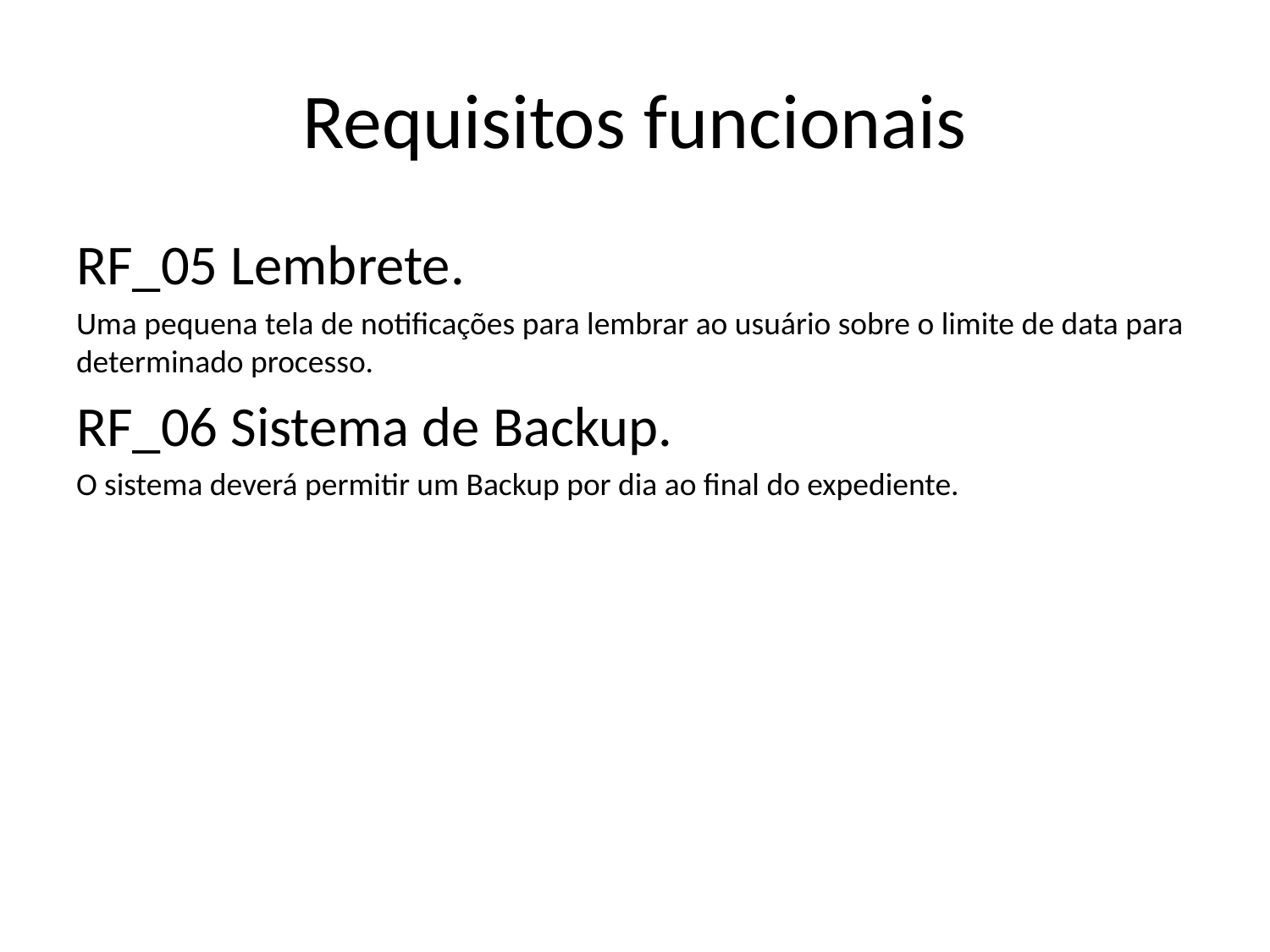

# Requisitos funcionais
RF_05 Lembrete.
Uma pequena tela de notificações para lembrar ao usuário sobre o limite de data para determinado processo.
RF_06 Sistema de Backup.
O sistema deverá permitir um Backup por dia ao final do expediente.